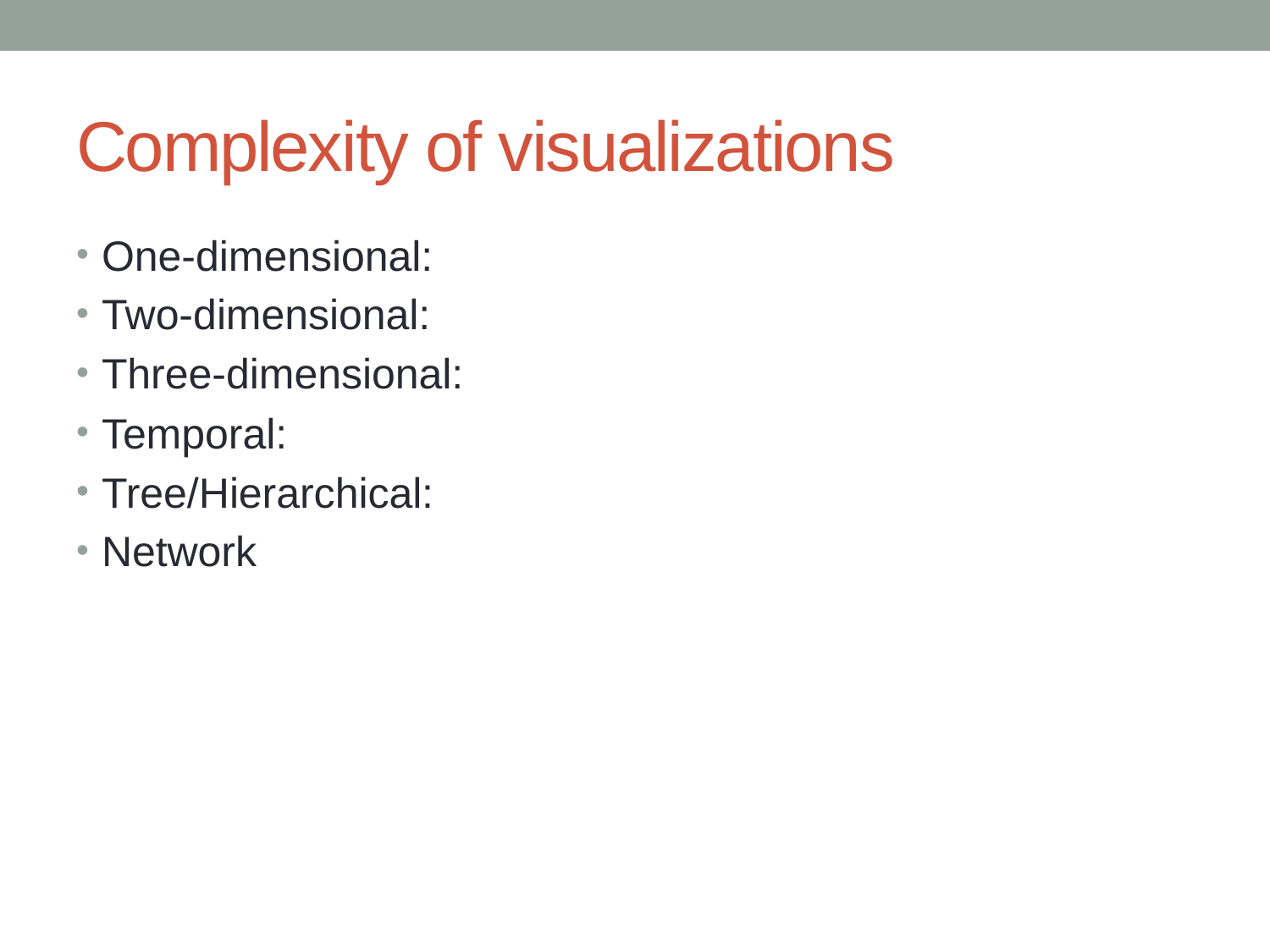

# Complexity of visualizations
One-dimensional:
Two-dimensional:
Three-dimensional:
Temporal:
Tree/Hierarchical:
Network